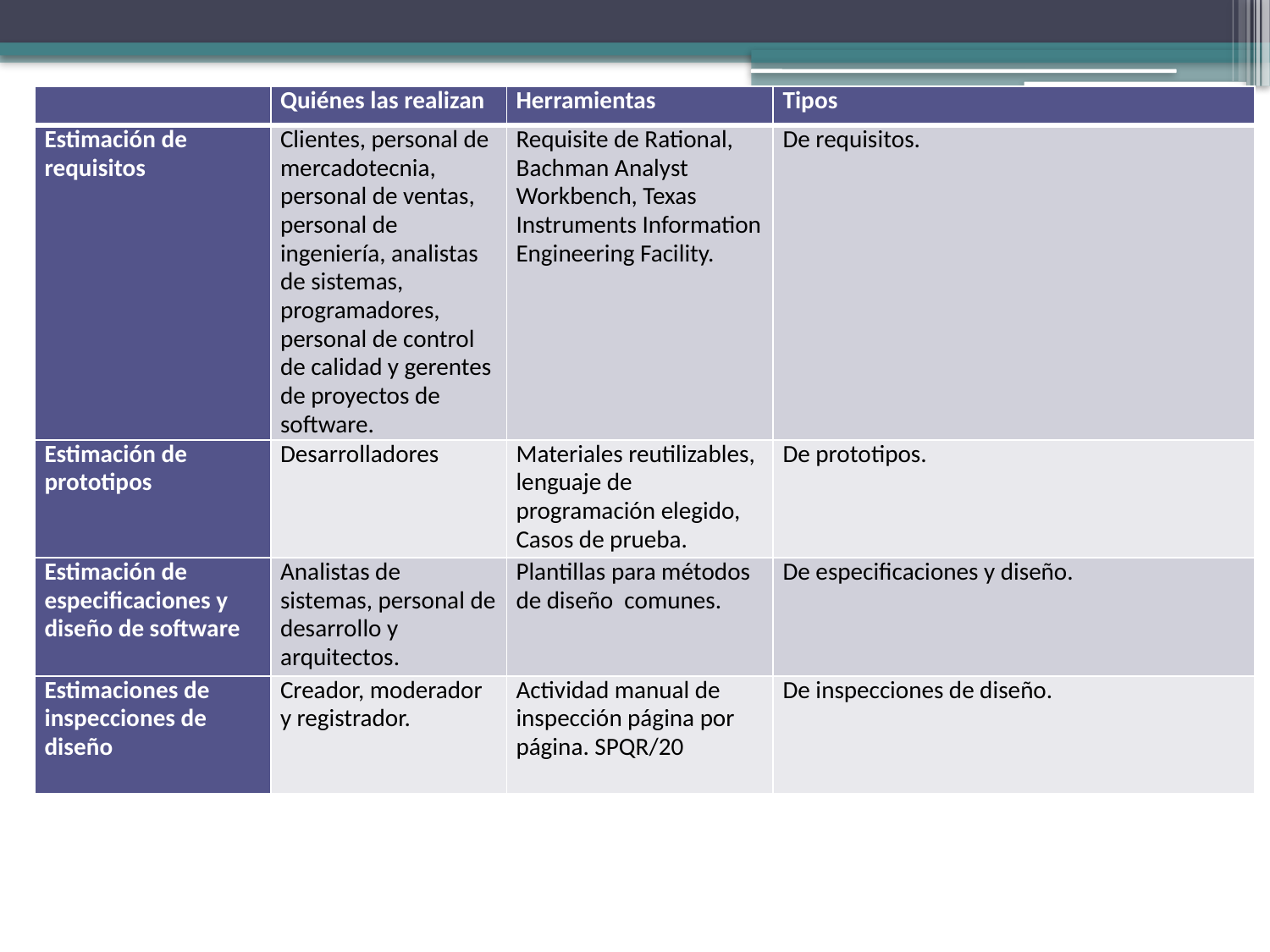

|  | Quiénes las realizan | Herramientas | Tipos |
| --- | --- | --- | --- |
| Estimación de requisitos | Clientes, personal de mercadotecnia, personal de ventas, personal de ingeniería, analistas de sistemas, programadores, personal de control de calidad y gerentes de proyectos de software. | Requisite de Rational, Bachman Analyst Workbench, Texas Instruments Information Engineering Facility. | De requisitos. |
| Estimación de prototipos | Desarrolladores | Materiales reutilizables, lenguaje de programación elegido, Casos de prueba. | De prototipos. |
| Estimación de especificaciones y diseño de software | Analistas de sistemas, personal de desarrollo y arquitectos. | Plantillas para métodos de diseño comunes. | De especificaciones y diseño. |
| Estimaciones de inspecciones de diseño | Creador, moderador y registrador. | Actividad manual de inspección página por página. SPQR/20 | De inspecciones de diseño. |